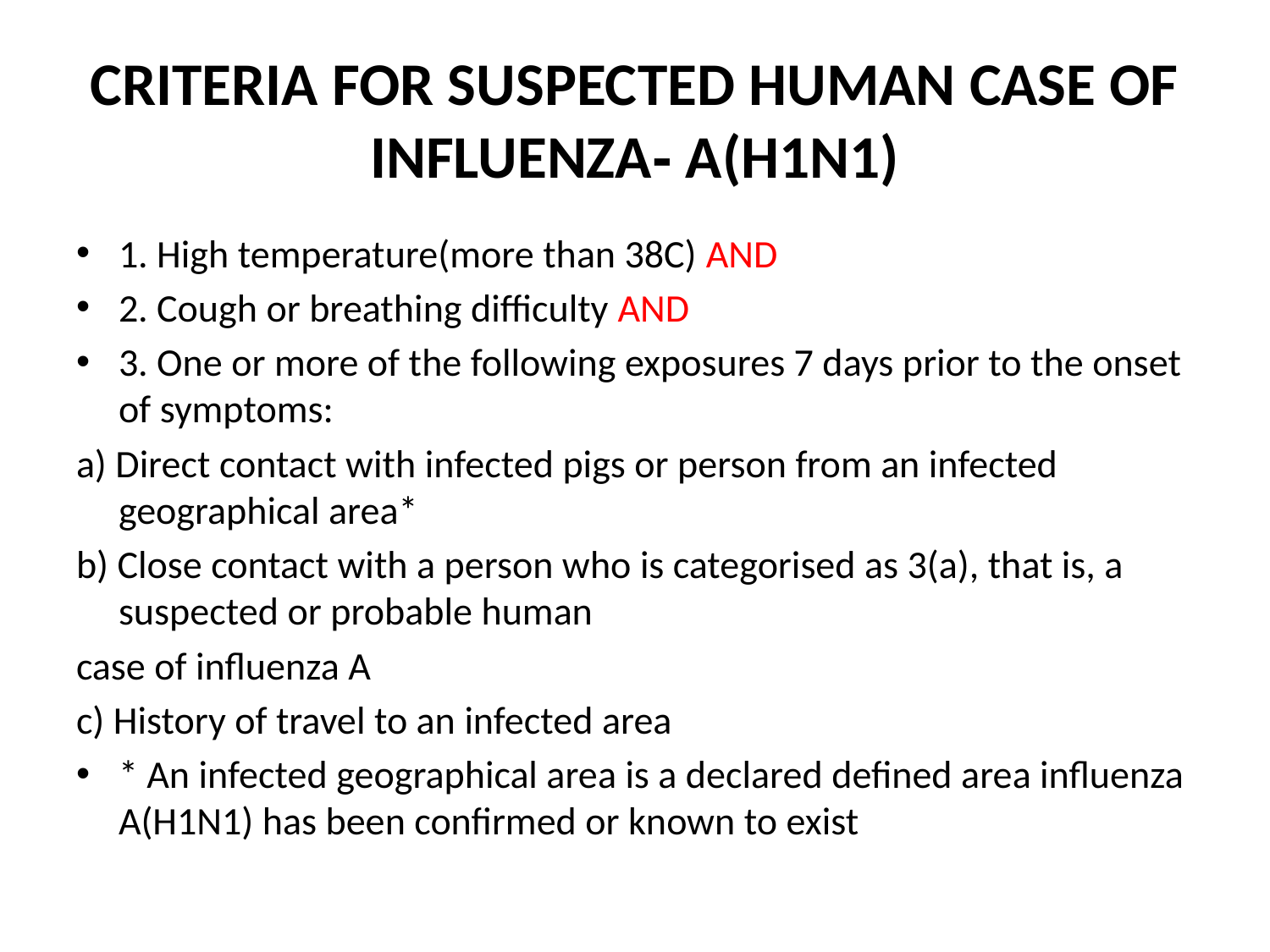

# CRITERIA FOR SUSPECTED HUMAN CASE OF INFLUENZA‐ A(H1N1)
1. High temperature(more than 38C) AND
2. Cough or breathing difficulty AND
3. One or more of the following exposures 7 days prior to the onset of symptoms:
a) Direct contact with infected pigs or person from an infected geographical area*
b) Close contact with a person who is categorised as 3(a), that is, a suspected or probable human
case of influenza A
c) History of travel to an infected area
* An infected geographical area is a declared defined area influenza A(H1N1) has been confirmed or known to exist